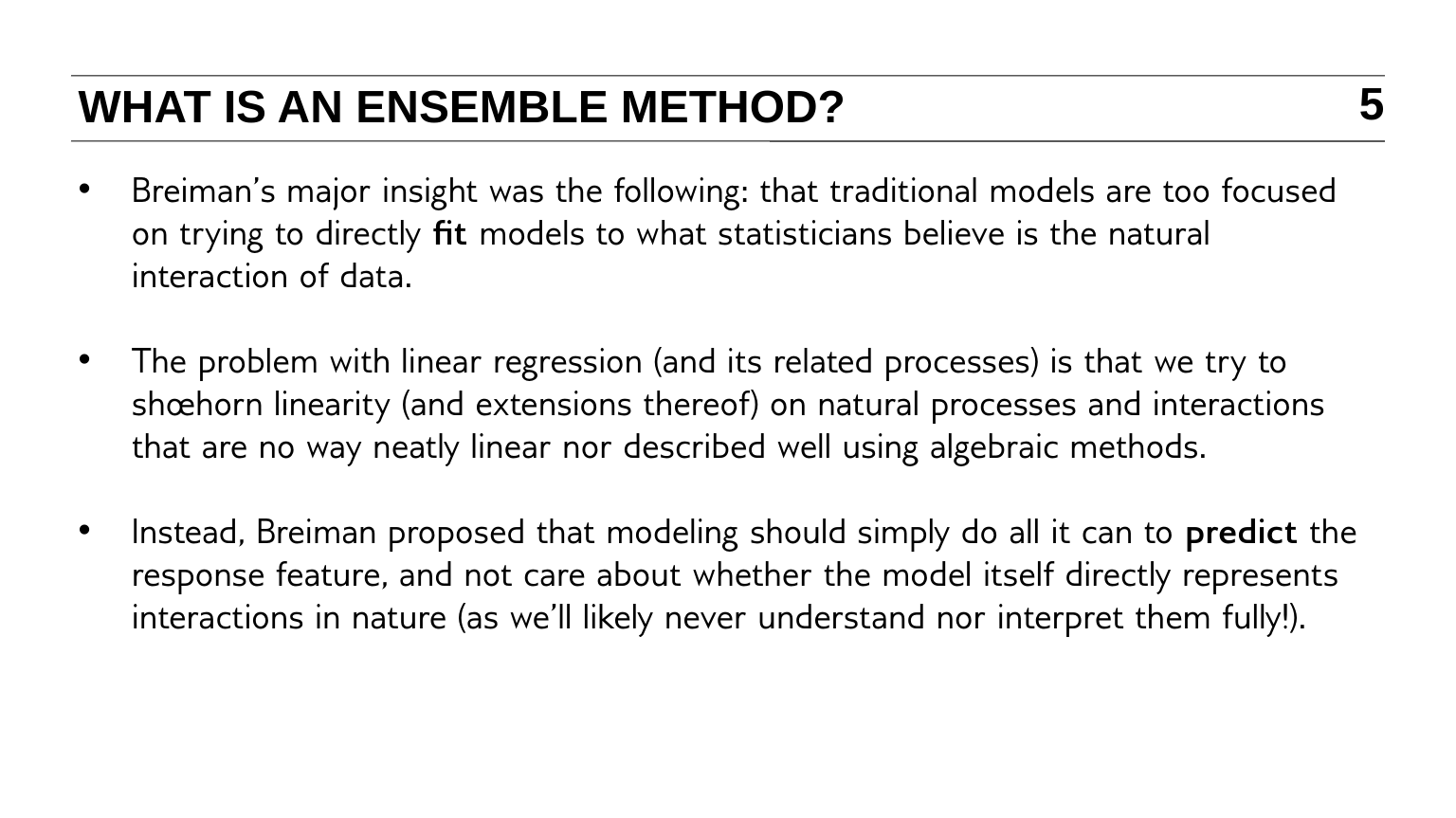

What is an ensemble method?
5
Breiman’s major insight was the following: that traditional models are too focused on trying to directly fit models to what statisticians believe is the natural interaction of data.

The problem with linear regression (and its related processes) is that we try to shoehorn linearity (and extensions thereof) on natural processes and interactions that are no way neatly linear nor described well using algebraic methods.

Instead, Breiman proposed that modeling should simply do all it can to predict the response feature, and not care about whether the model itself directly represents interactions in nature (as we’ll likely never understand nor interpret them fully!).